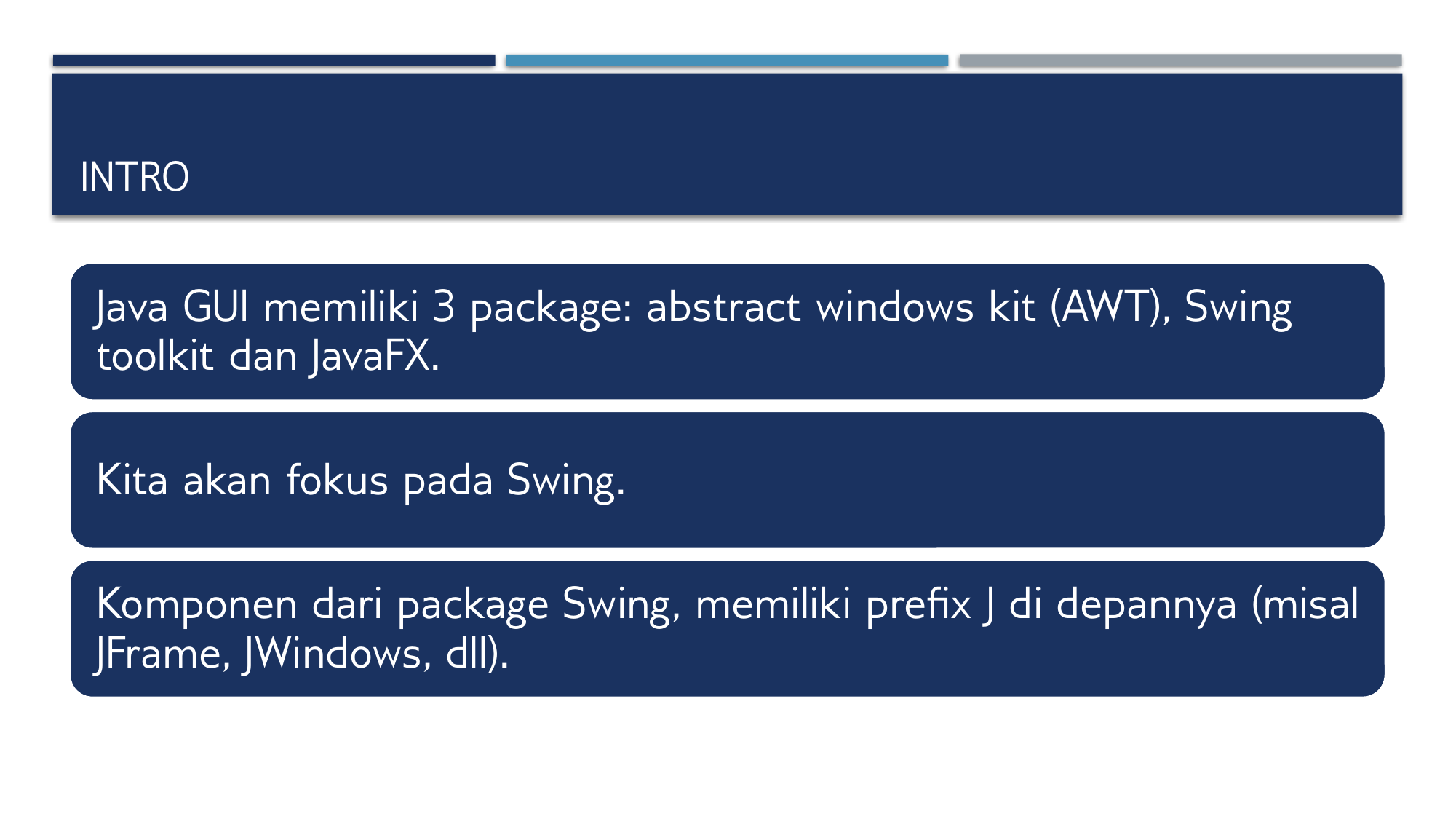

# INTRO
Java GUI memiliki 3 package: abstract windows kit (AWT), Swing toolkit dan JavaFX.
Kita akan fokus pada Swing.
Komponen dari package Swing, memiliki prefix J di depannya (misal JFrame, JWindows, dll).